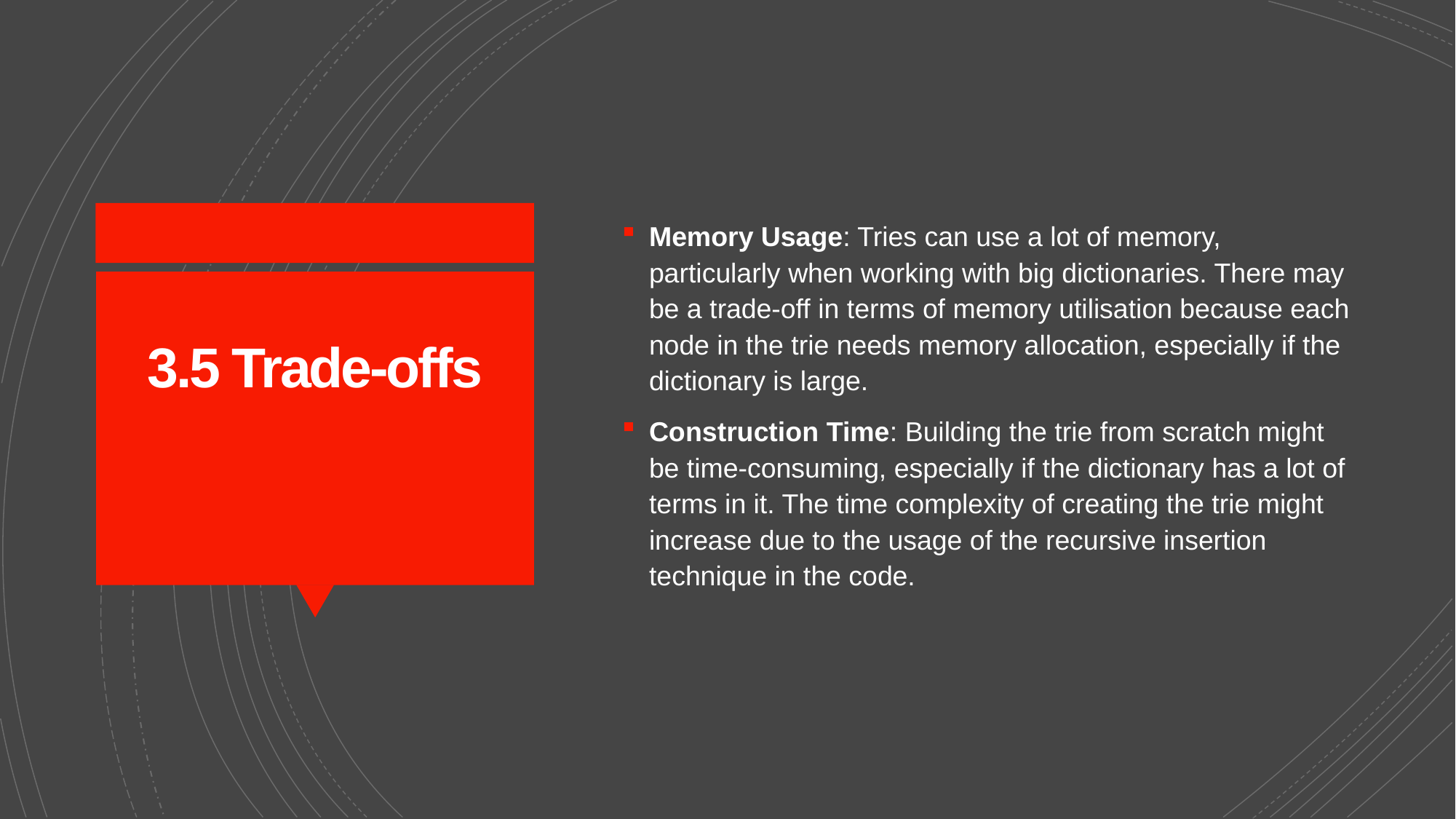

Memory Usage: Tries can use a lot of memory, particularly when working with big dictionaries. There may be a trade-off in terms of memory utilisation because each node in the trie needs memory allocation, especially if the dictionary is large.
Construction Time: Building the trie from scratch might be time-consuming, especially if the dictionary has a lot of terms in it. The time complexity of creating the trie might increase due to the usage of the recursive insertion technique in the code.

# 3.5 Trade-offs